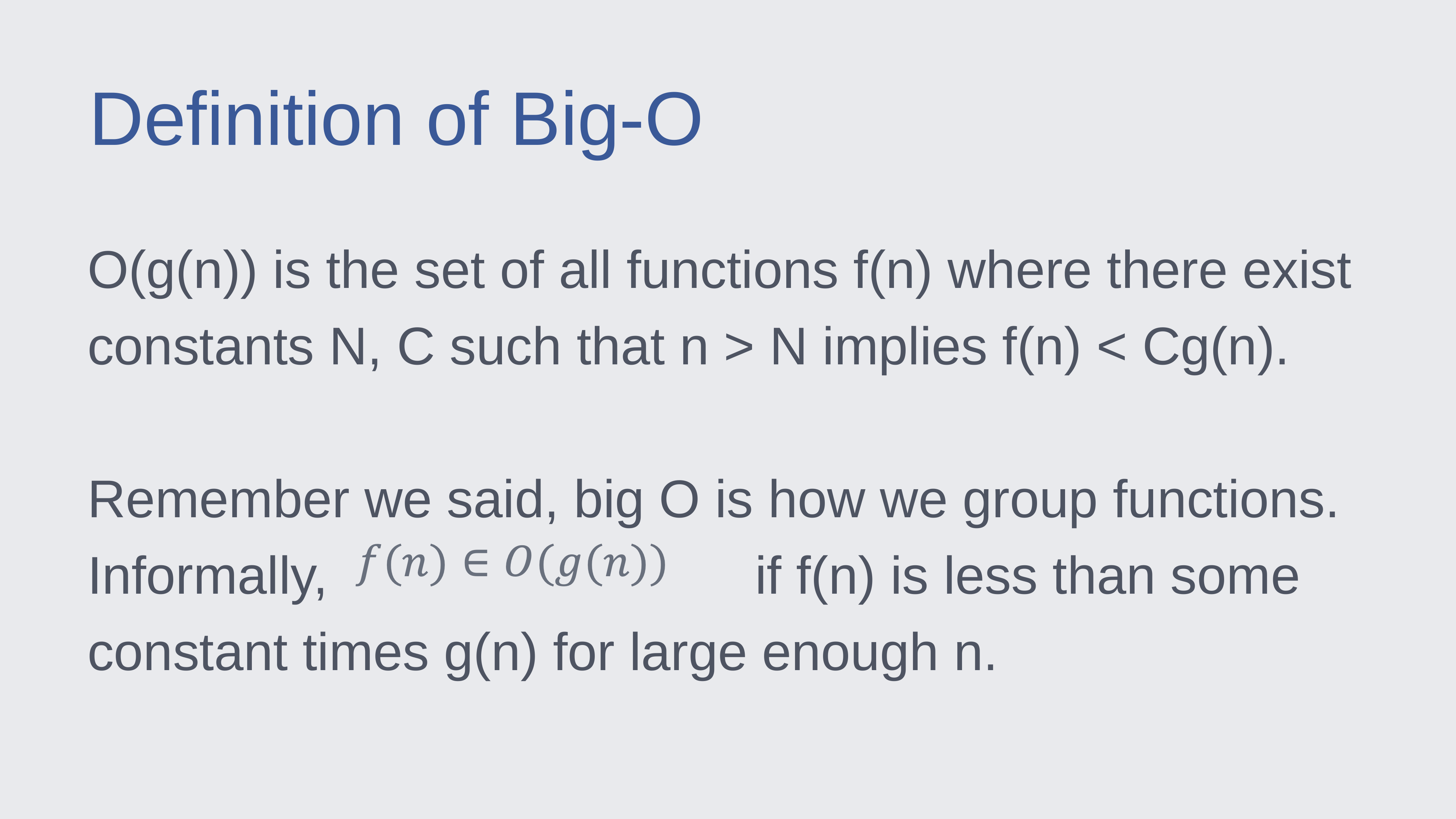

Definition of Big-O
O(g(n)) is the set of all functions f(n) where there exist constants N, C such that n > N implies f(n) < Cg(n).

Remember we said, big O is how we group functions. Informally,                             if f(n) is less than some constant times g(n) for large enough n.